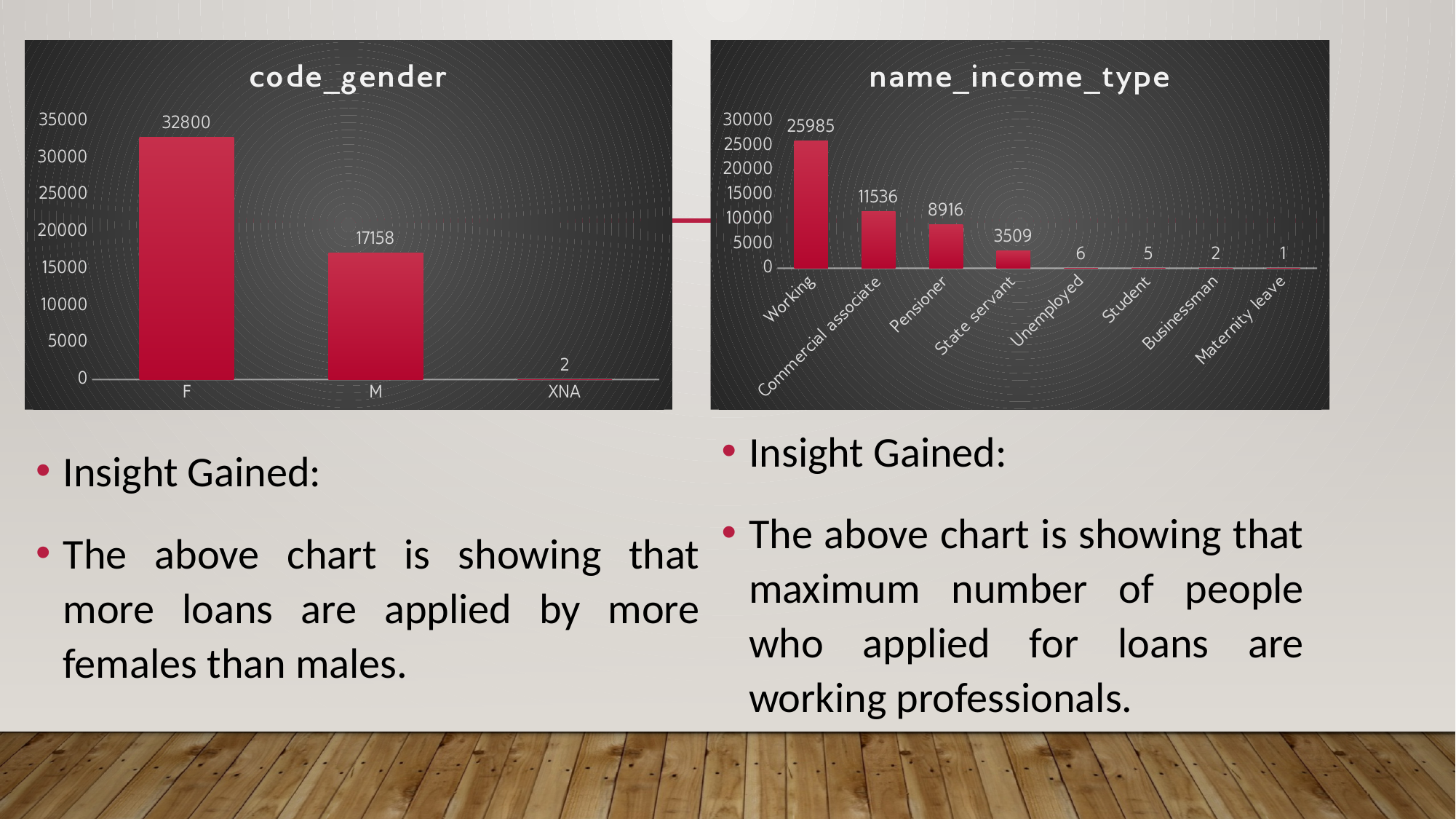

### Chart: name_income_type

| Category | Total |
|---|---|
| Working | 25985.0 |
| Commercial associate | 11536.0 |
| Pensioner | 8916.0 |
| State servant | 3509.0 |
| Unemployed | 6.0 |
| Student | 5.0 |
| Businessman | 2.0 |
| Maternity leave | 1.0 |

### Chart: code_gender

| Category | Total |
|---|---|
| F | 32800.0 |
| M | 17158.0 |
| XNA | 2.0 |
Insight Gained:
The above chart is showing that maximum number of people who applied for loans are working professionals.
Insight Gained:
The above chart is showing that more loans are applied by more females than males.